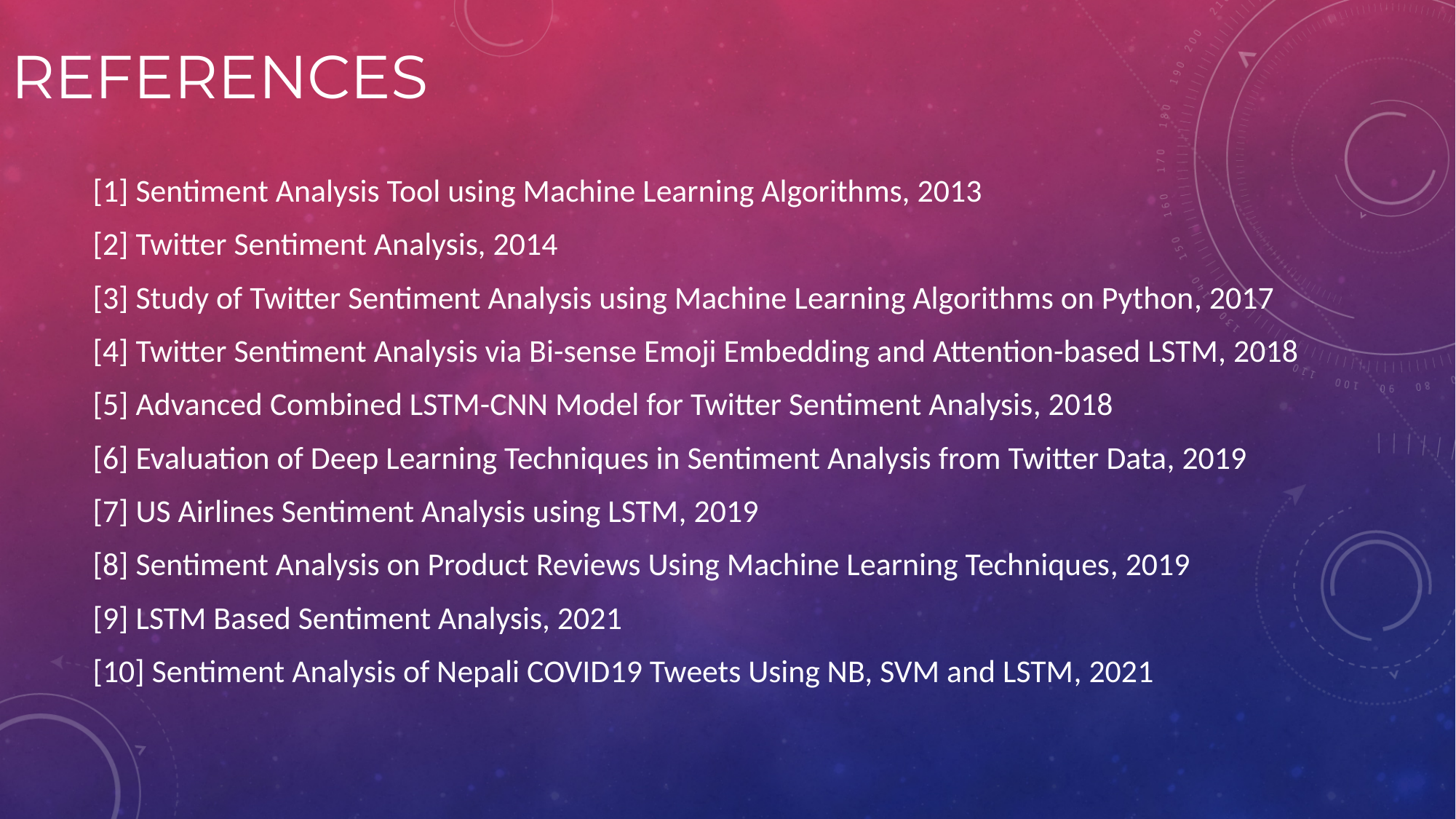

# References
[1] Sentiment Analysis Tool using Machine Learning Algorithms, 2013
[2] Twitter Sentiment Analysis, 2014
[3] Study of Twitter Sentiment Analysis using Machine Learning Algorithms on Python, 2017
[4] Twitter Sentiment Analysis via Bi-sense Emoji Embedding and Attention-based LSTM, 2018
[5] Advanced Combined LSTM-CNN Model for Twitter Sentiment Analysis, 2018
[6] Evaluation of Deep Learning Techniques in Sentiment Analysis from Twitter Data, 2019
[7] US Airlines Sentiment Analysis using LSTM, 2019
[8] Sentiment Analysis on Product Reviews Using Machine Learning Techniques, 2019
[9] LSTM Based Sentiment Analysis, 2021
[10] Sentiment Analysis of Nepali COVID19 Tweets Using NB, SVM and LSTM, 2021